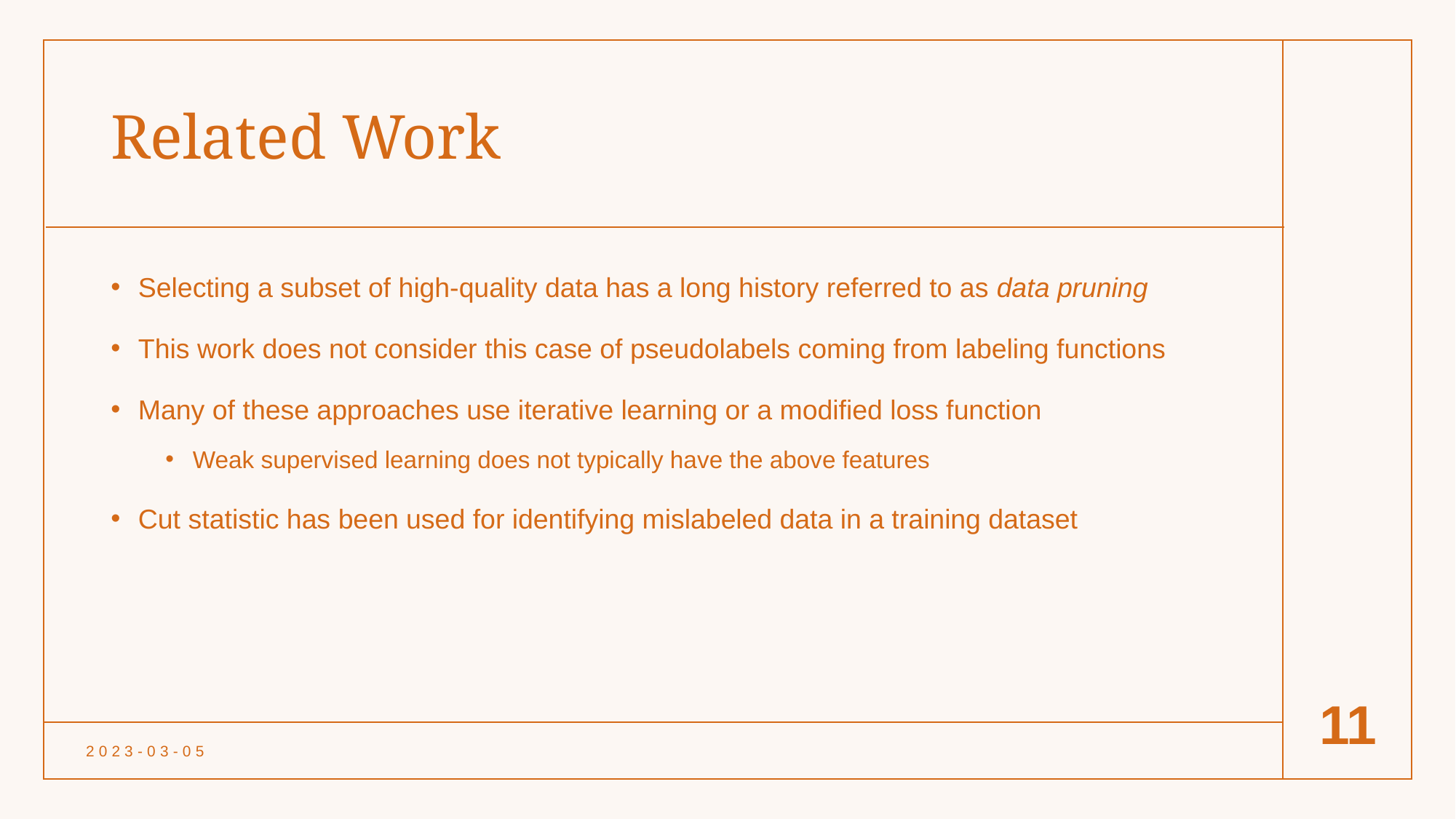

# Related Work
Selecting a subset of high-quality data has a long history referred to as data pruning
This work does not consider this case of pseudolabels coming from labeling functions
Many of these approaches use iterative learning or a modified loss function
Weak supervised learning does not typically have the above features
Cut statistic has been used for identifying mislabeled data in a training dataset

11
2023-03-05